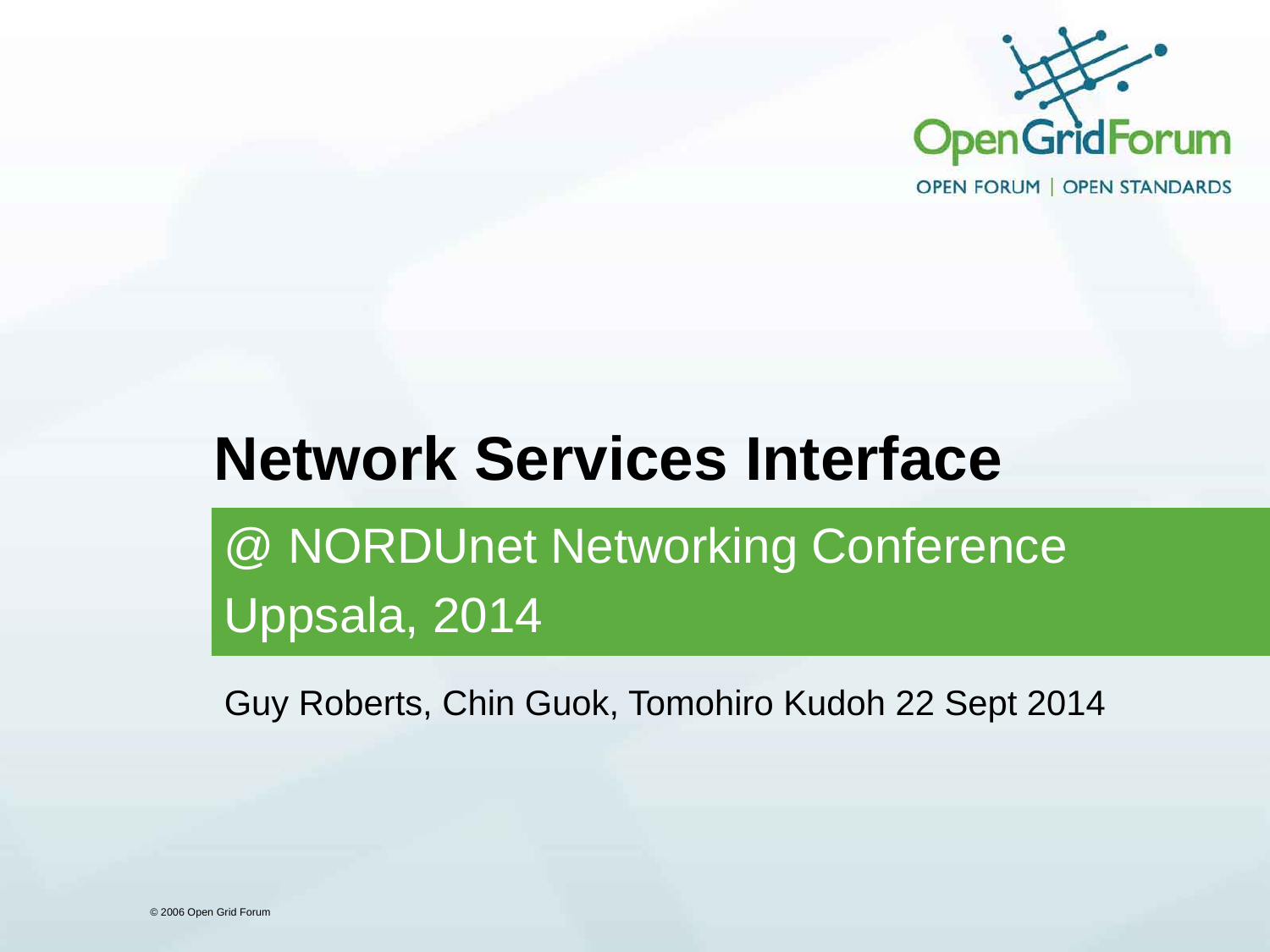

# Network Services Interface
@ NORDUnet Networking Conference
Uppsala, 2014
Guy Roberts, Chin Guok, Tomohiro Kudoh 22 Sept 2014